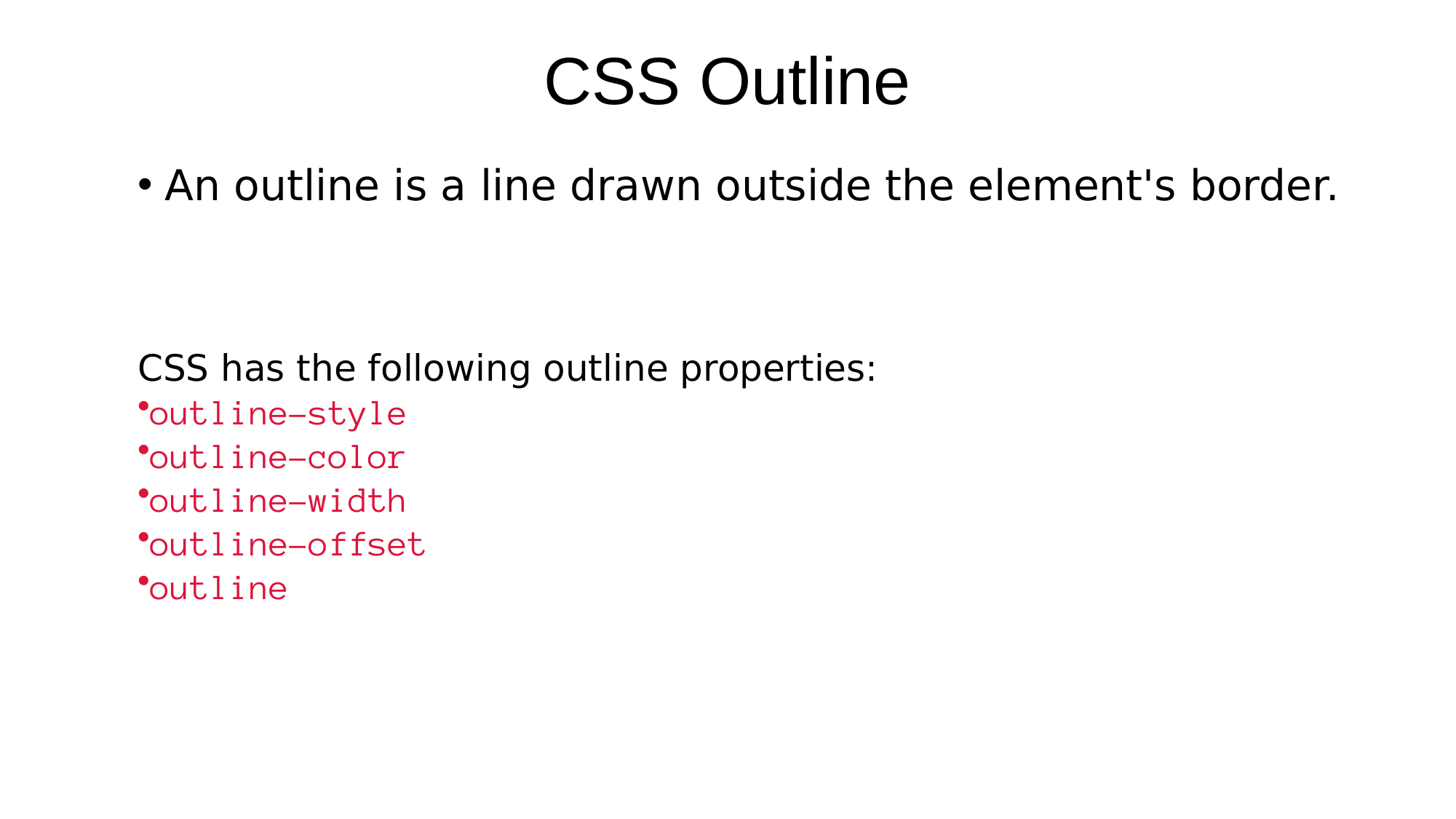

# CSS Outline
An outline is a line drawn outside the element's border.

CSS has the following outline properties:
outline-style
outline-color
outline-width
outline-offset
outline